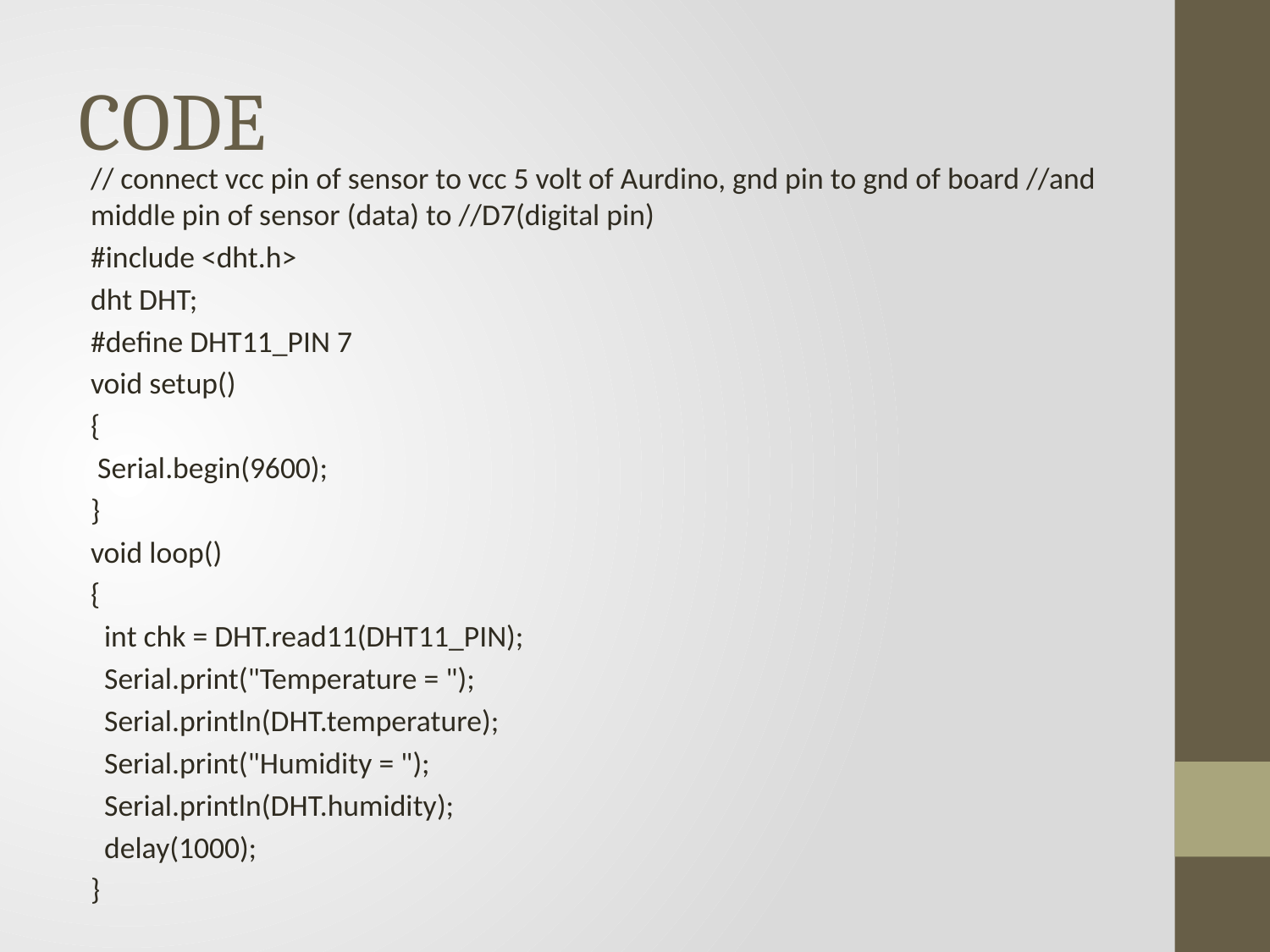

# CODE
// connect vcc pin of sensor to vcc 5 volt of Aurdino, gnd pin to gnd of board //and middle pin of sensor (data) to //D7(digital pin)
#include <dht.h>
dht DHT;
#define DHT11_PIN 7
void setup()
{
 Serial.begin(9600);
}
void loop()
{
  int chk = DHT.read11(DHT11_PIN);
  Serial.print("Temperature = ");
  Serial.println(DHT.temperature);
  Serial.print("Humidity = ");
  Serial.println(DHT.humidity);
  delay(1000);
}